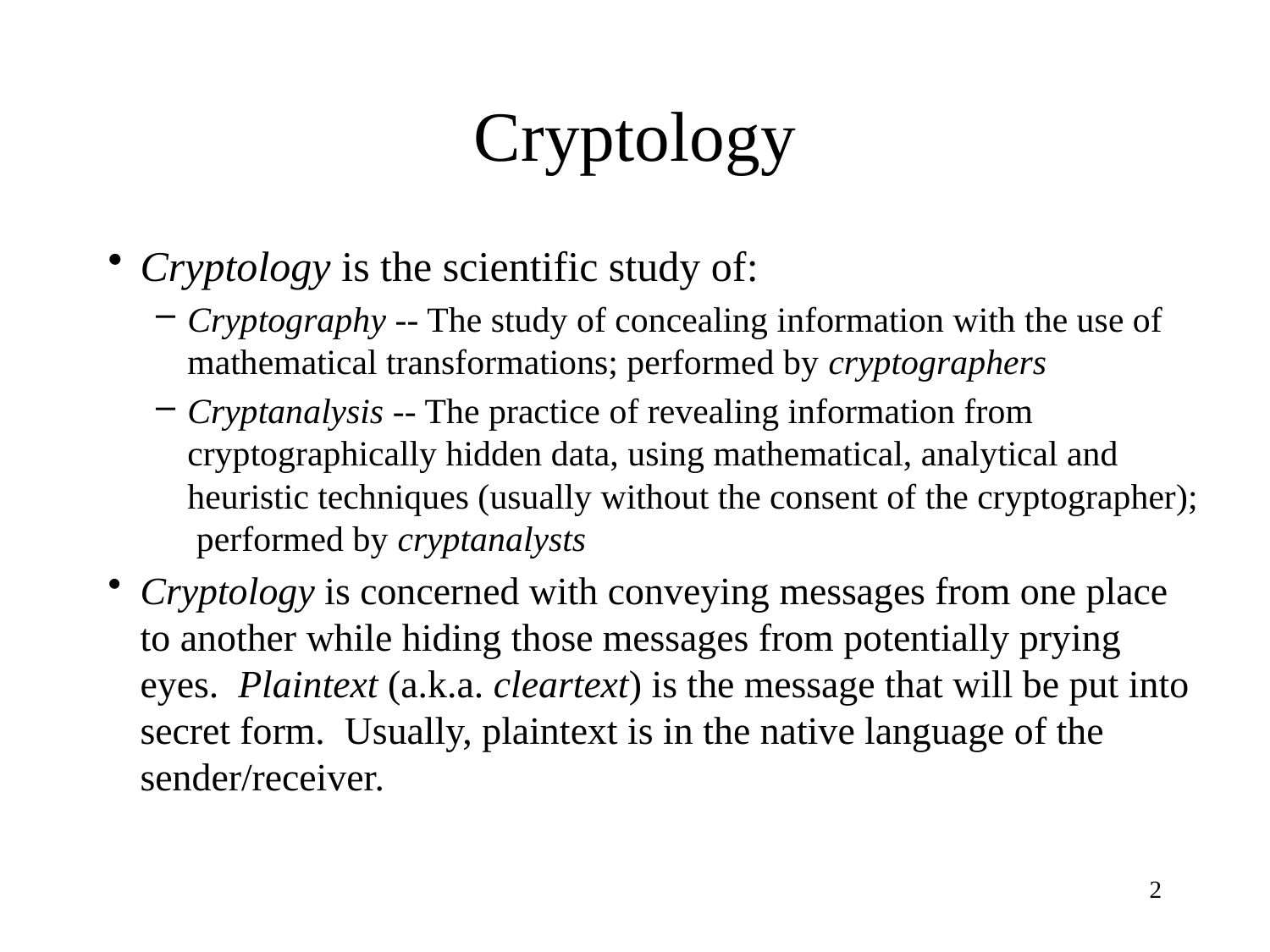

# Cryptology
Cryptology is the scientific study of:
Cryptography -- The study of concealing information with the use of mathematical transformations; performed by cryptographers
Cryptanalysis -- The practice of revealing information from cryptographically hidden data, using mathematical, analytical and heuristic techniques (usually without the consent of the cryptographer);  performed by cryptanalysts
Cryptology is concerned with conveying messages from one place to another while hiding those messages from potentially prying eyes.  Plaintext (a.k.a. cleartext) is the message that will be put into secret form.  Usually, plaintext is in the native language of the sender/receiver.
2